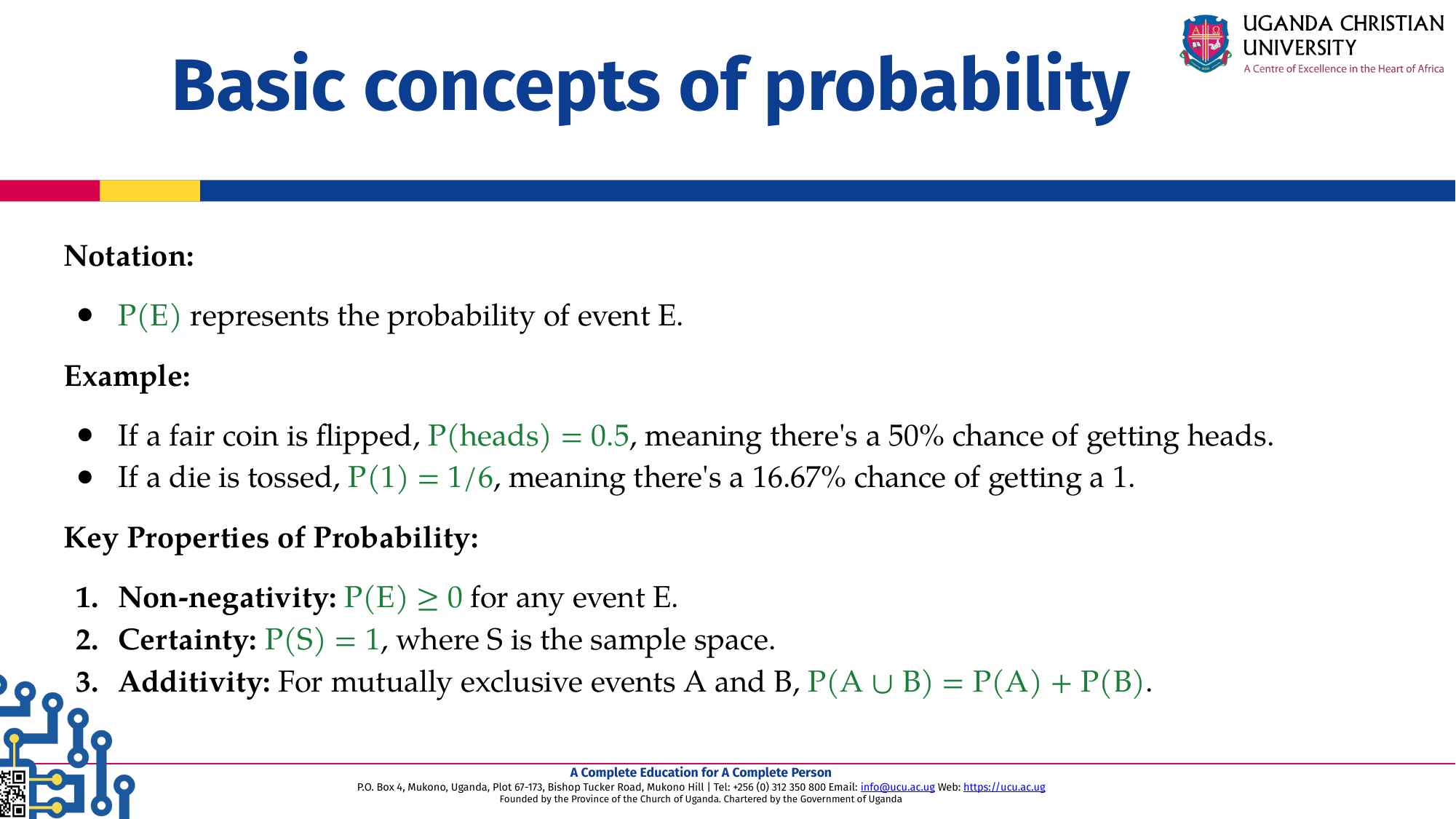

Basic concepts of probability
Notation:
P(E) represents the probability of event E.
Example:
If a fair coin is flipped, P(heads) = 0.5, meaning there's a 50% chance of getting heads.
If a die is tossed, P(1) = 1/6, meaning there's a 16.67% chance of getting a 1.
Key Properties of Probability:
Non-negativity: P(E) ≥ 0 for any event E.
Certainty: P(S) = 1, where S is the sample space.
Additivity: For mutually exclusive events A and B, P(A ∪ B) = P(A) + P(B).